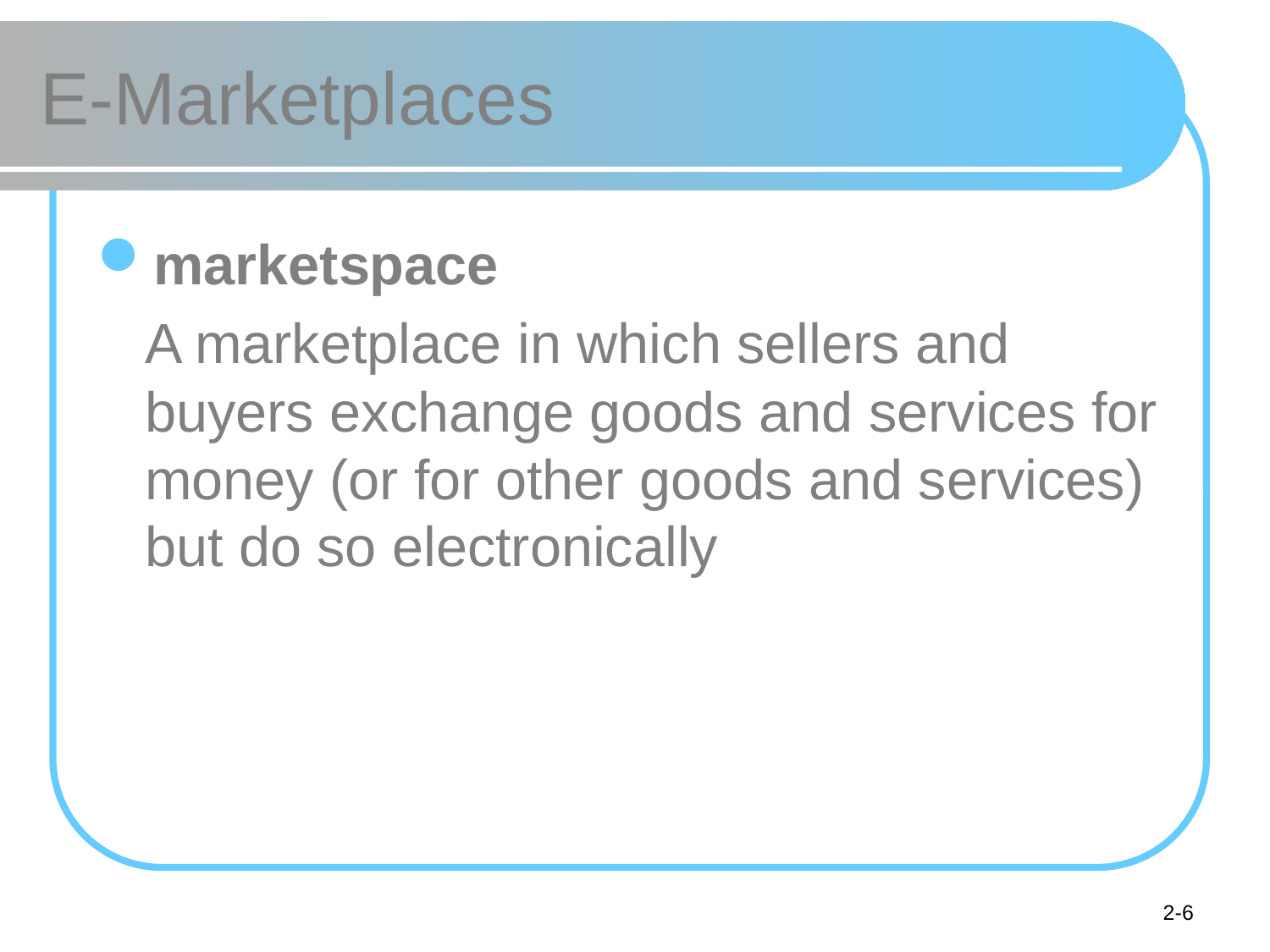

# E-Marketplaces
marketspace
	A marketplace in which sellers and buyers exchange goods and services for money (or for other goods and services) but do so electronically

2-6